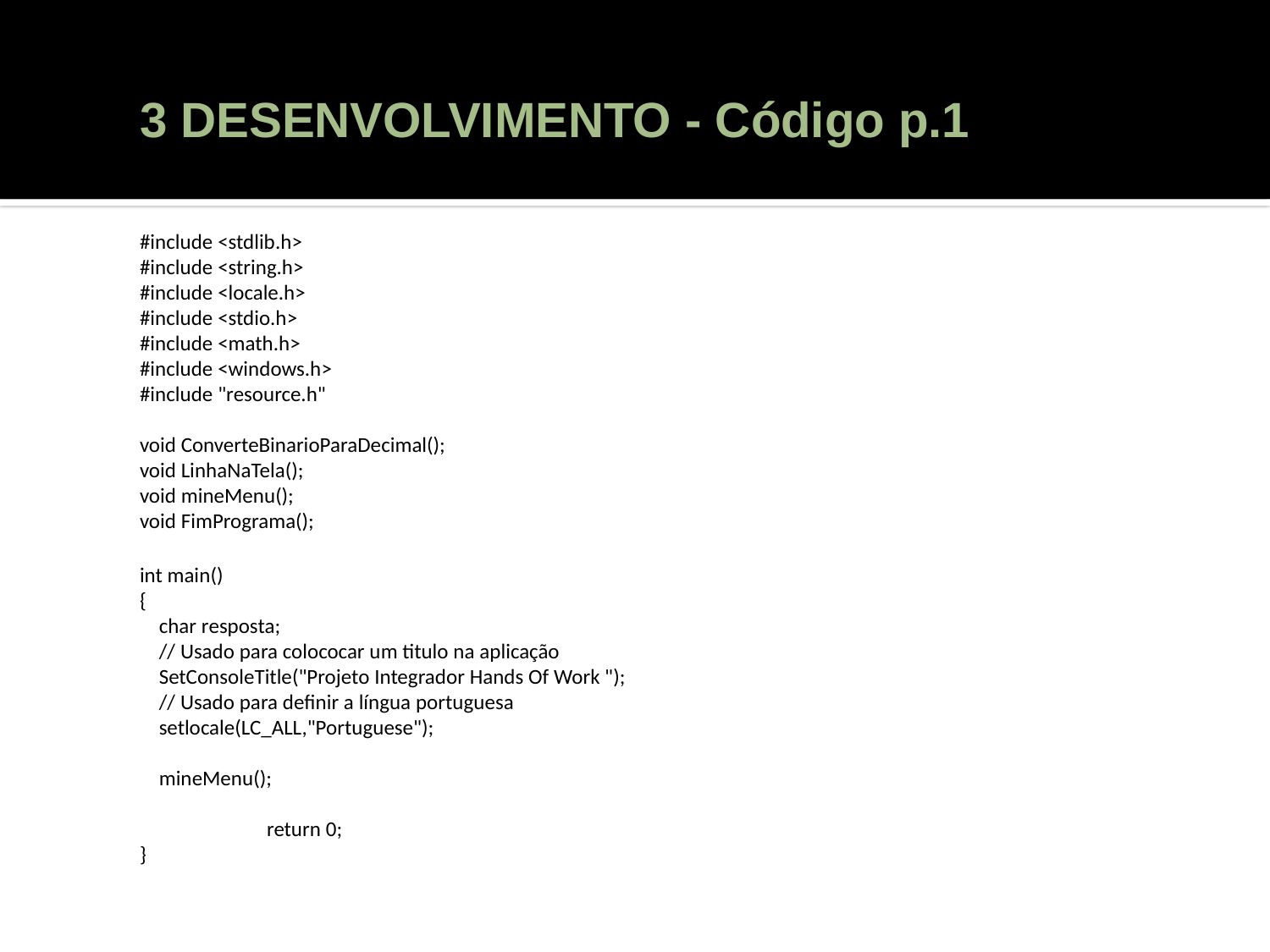

# 3 DESENVOLVIMENTO - Código p.1
#include <stdlib.h>
#include <string.h>
#include <locale.h>
#include <stdio.h>
#include <math.h>
#include <windows.h>
#include "resource.h"

void ConverteBinarioParaDecimal();
void LinhaNaTela();
void mineMenu();
void FimPrograma();

int main()
{
    char resposta;
    // Usado para colococar um titulo na aplicação
    SetConsoleTitle("Projeto Integrador Hands Of Work ");
    // Usado para definir a língua portuguesa
    setlocale(LC_ALL,"Portuguese");

    mineMenu();

	return 0;
}